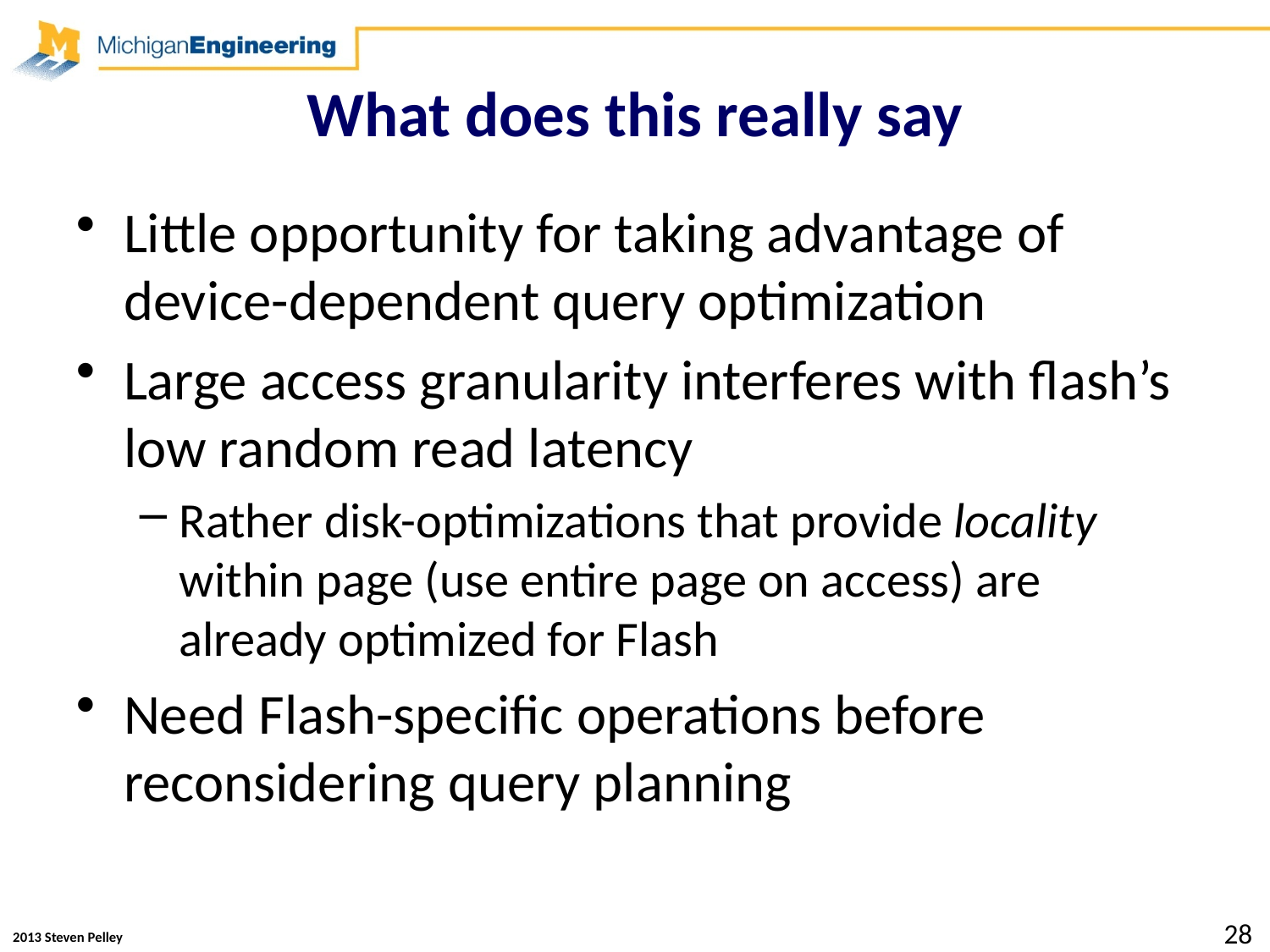

# What does this really say
Little opportunity for taking advantage of device-dependent query optimization
Large access granularity interferes with flash’s low random read latency
Rather disk-optimizations that provide locality within page (use entire page on access) are already optimized for Flash
Need Flash-specific operations before reconsidering query planning
28